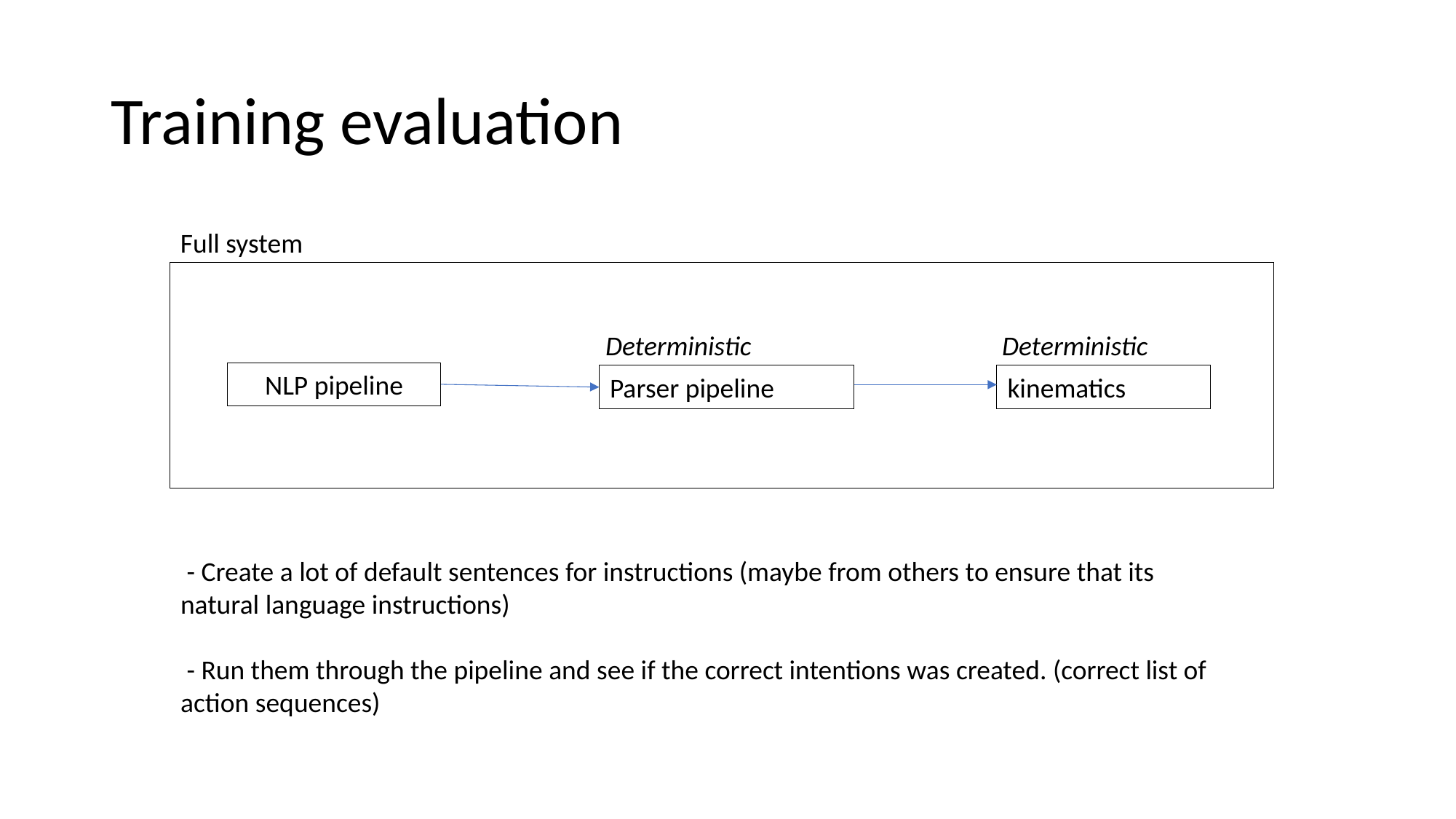

# Training evaluation
Full system

Deterministic
Deterministic
NLP pipeline
Parser pipeline
kinematics
 - Create a lot of default sentences for instructions (maybe from others to ensure that its natural language instructions)

 - Run them through the pipeline and see if the correct intentions was created. (correct list of action sequences)